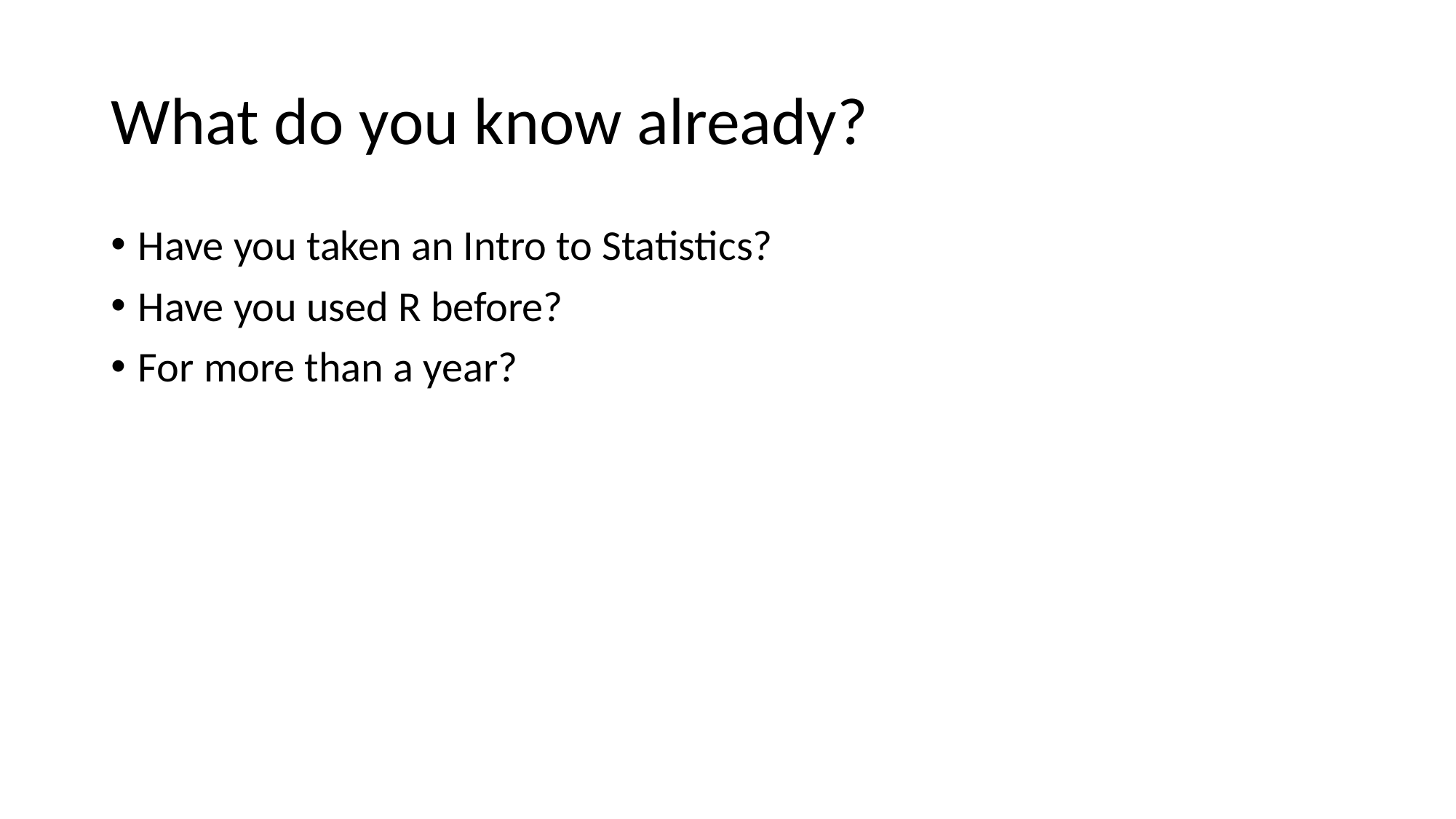

# What do you know already?
Have you taken an Intro to Statistics?
Have you used R before?
For more than a year?